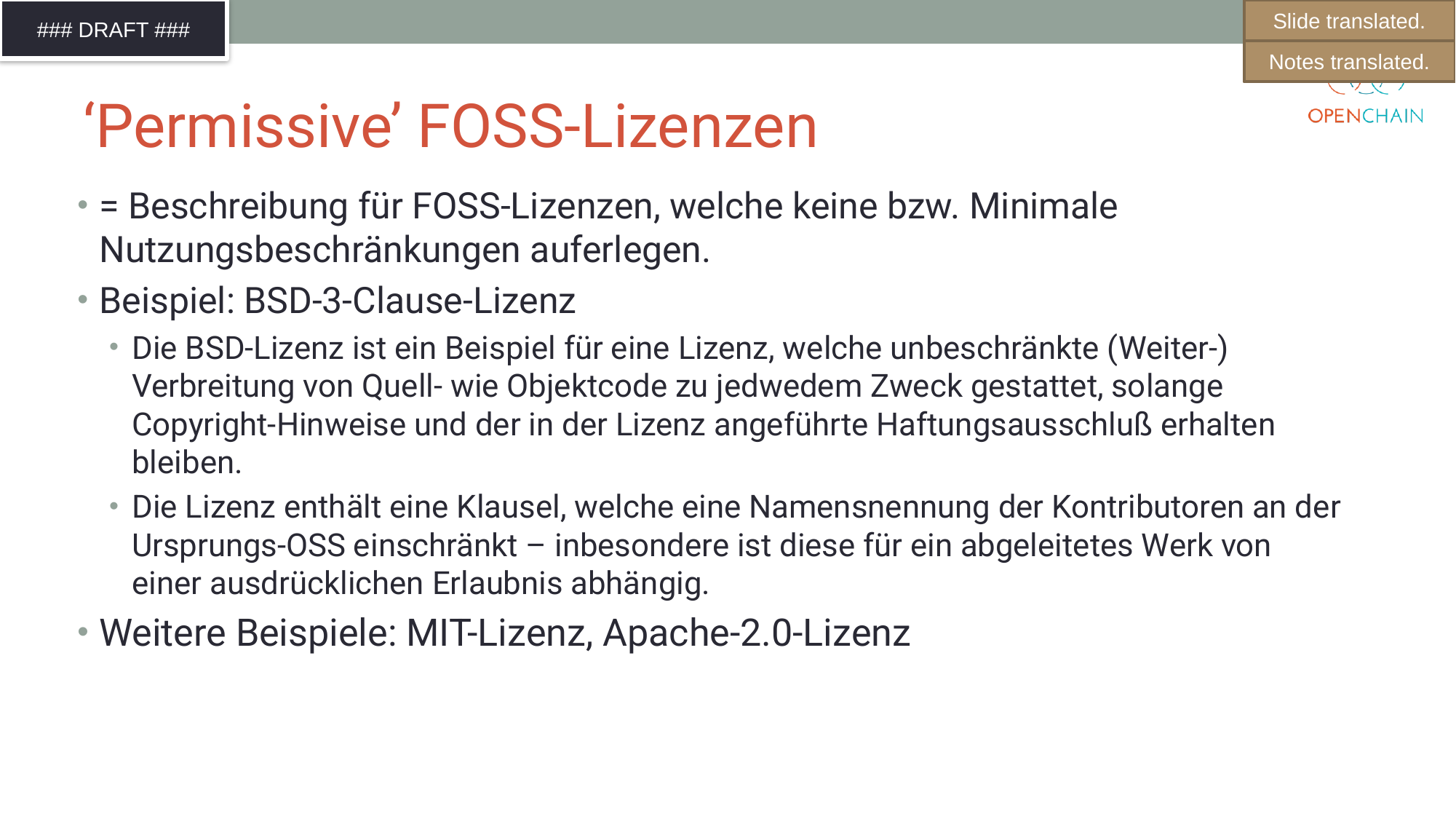

Slide translated.
Notes translated.
# ‘Permissive’ FOSS-Lizenzen
= Beschreibung für FOSS-Lizenzen, welche keine bzw. Minimale Nutzungsbeschränkungen auferlegen.
Beispiel: BSD-3-Clause-Lizenz
Die BSD-Lizenz ist ein Beispiel für eine Lizenz, welche unbeschränkte (Weiter-) Verbreitung von Quell- wie Objektcode zu jedwedem Zweck gestattet, solange Copyright-Hinweise und der in der Lizenz angeführte Haftungsausschluß erhalten bleiben.
Die Lizenz enthält eine Klausel, welche eine Namensnennung der Kontributoren an der Ursprungs-OSS einschränkt – inbesondere ist diese für ein abgeleitetes Werk von einer ausdrücklichen Erlaubnis abhängig.
Weitere Beispiele: MIT-Lizenz, Apache-2.0-Lizenz